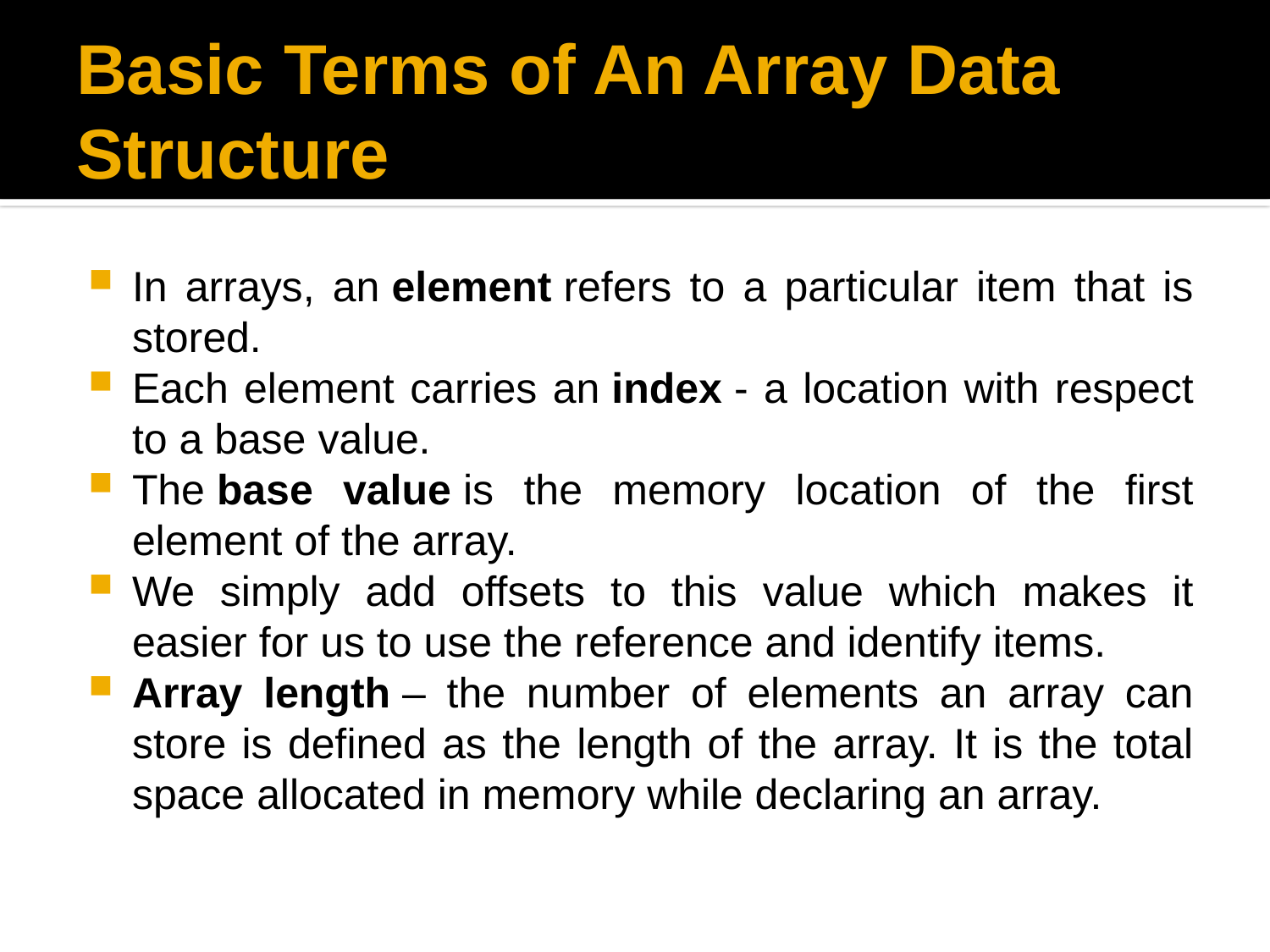

# Basic Terms of An Array Data Structure
In arrays, an element refers to a particular item that is stored.
Each element carries an index - a location with respect to a base value.
The base value is the memory location of the first element of the array.
We simply add offsets to this value which makes it easier for us to use the reference and identify items.
Array length – the number of elements an array can store is defined as the length of the array. It is the total space allocated in memory while declaring an array.